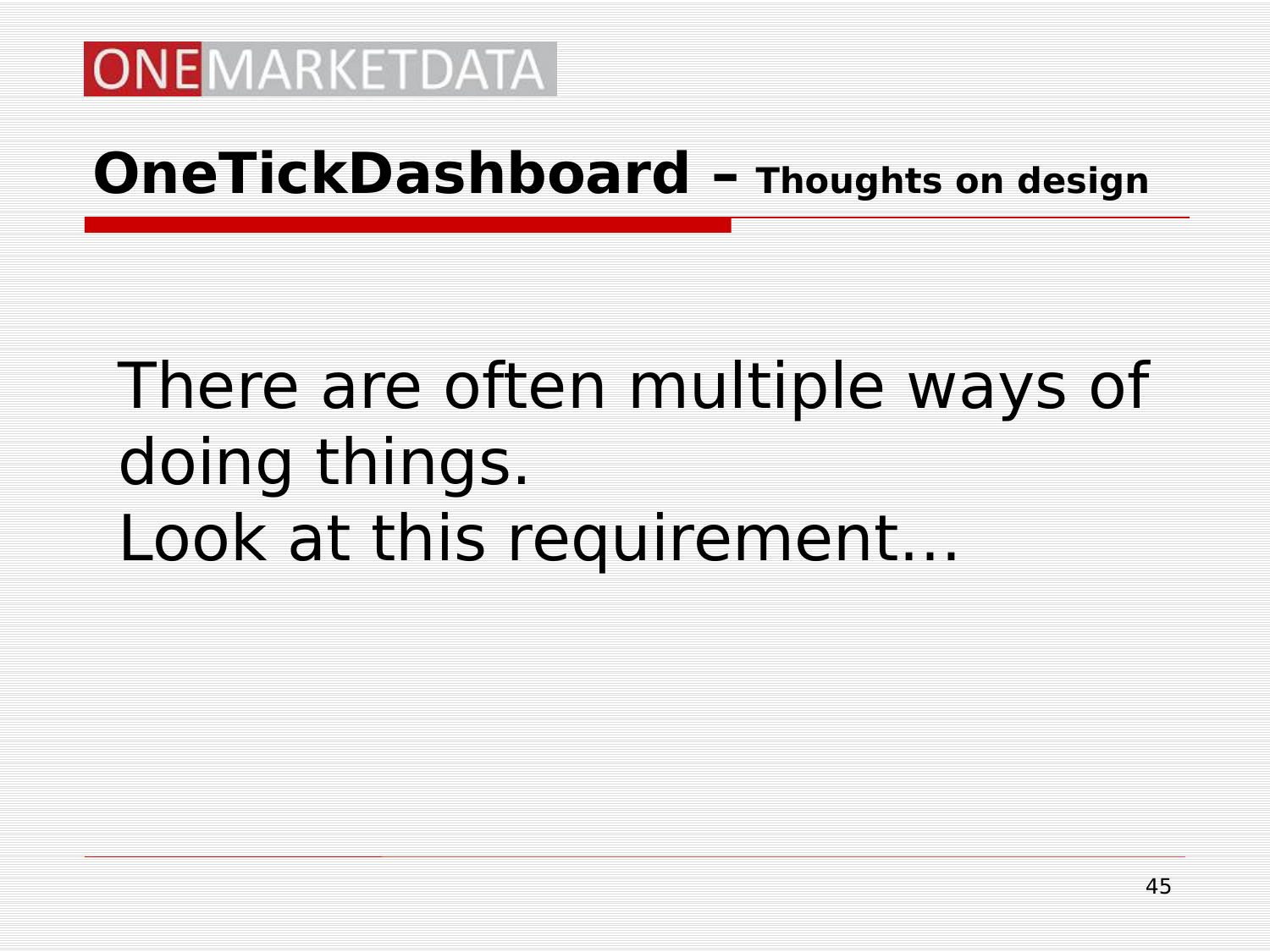

# OneTickDashboard – Thoughts on design
There are often multiple ways of doing things.
Look at this requirement…
45